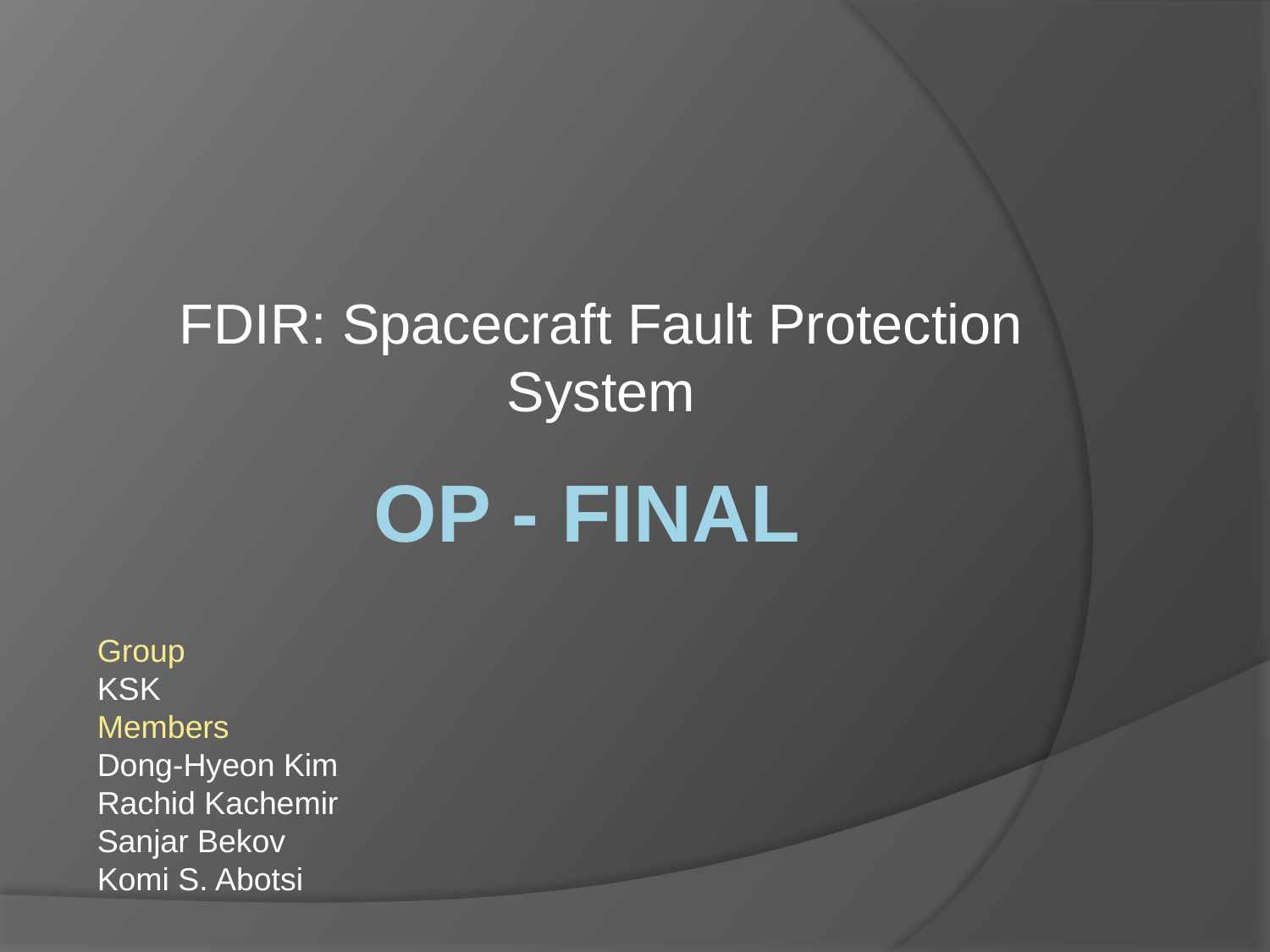

FDIR: Spacecraft Fault Protection System
# OP - Final
Group
KSK
Members
Dong-Hyeon Kim
Rachid Kachemir
Sanjar Bekov
Komi S. Abotsi